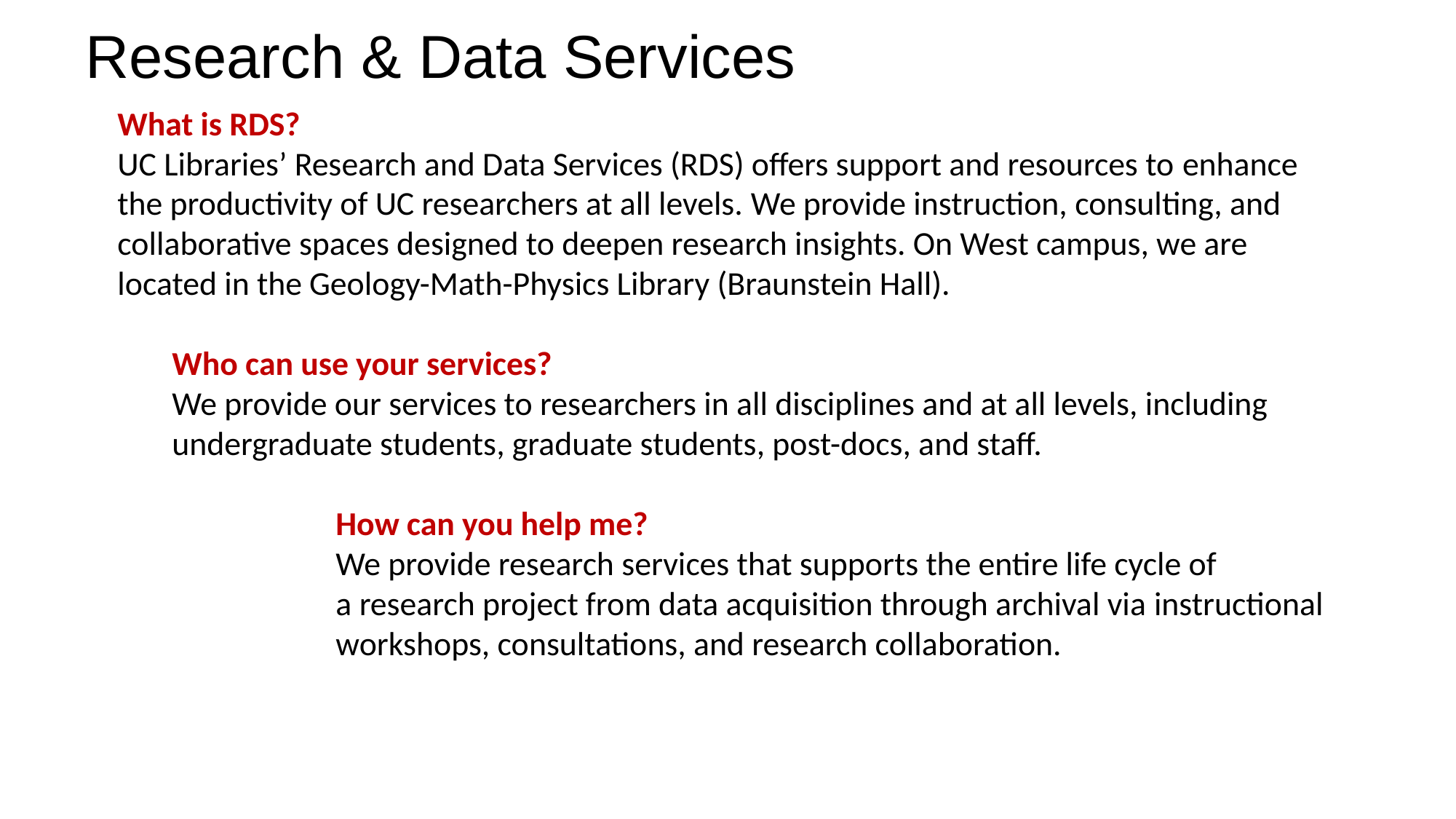

# Research & Data Services
What is RDS?
UC Libraries’ Research and Data Services (RDS) offers support and resources to enhance the productivity of UC researchers at all levels. We provide instruction, consulting, and collaborative spaces designed to deepen research insights. On West campus, we are located in the Geology-Math-Physics Library (Braunstein Hall).

Who can use your services?
We provide our services to researchers in all disciplines and at all levels, including undergraduate students, graduate students, post-docs, and staff.
		How can you help me?
		We provide research services that supports the entire life cycle of 			a research project from data acquisition through archival via instructional 		workshops, consultations, and research collaboration.